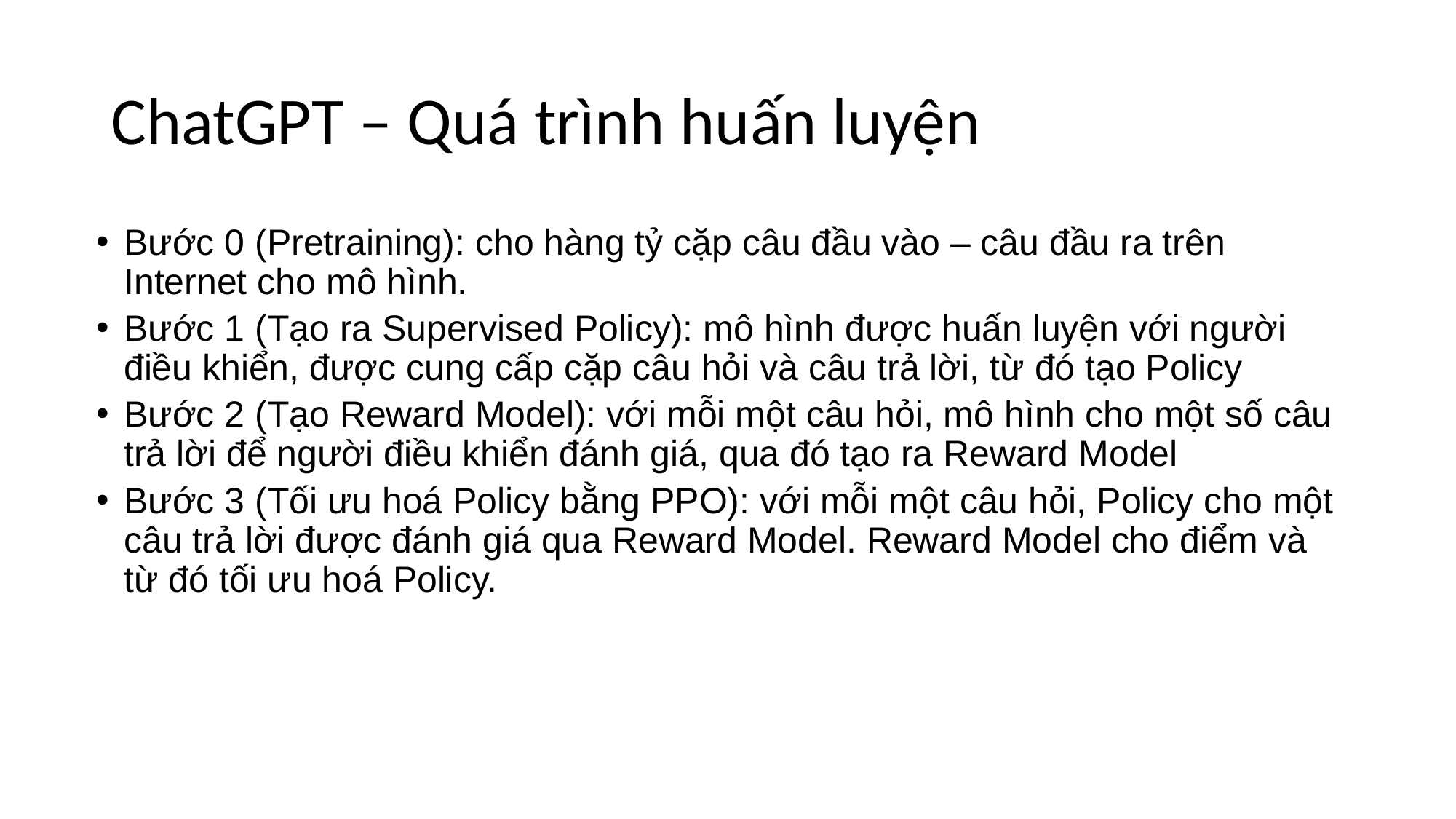

# ChatGPT – Quá trình huấn luyện
Bước 0 (Pretraining): cho hàng tỷ cặp câu đầu vào – câu đầu ra trên Internet cho mô hình.
Bước 1 (Tạo ra Supervised Policy): mô hình được huấn luyện với người điều khiển, được cung cấp cặp câu hỏi và câu trả lời, từ đó tạo Policy
Bước 2 (Tạo Reward Model): với mỗi một câu hỏi, mô hình cho một số câu trả lời để người điều khiển đánh giá, qua đó tạo ra Reward Model
Bước 3 (Tối ưu hoá Policy bằng PPO): với mỗi một câu hỏi, Policy cho một câu trả lời được đánh giá qua Reward Model. Reward Model cho điểm và từ đó tối ưu hoá Policy.